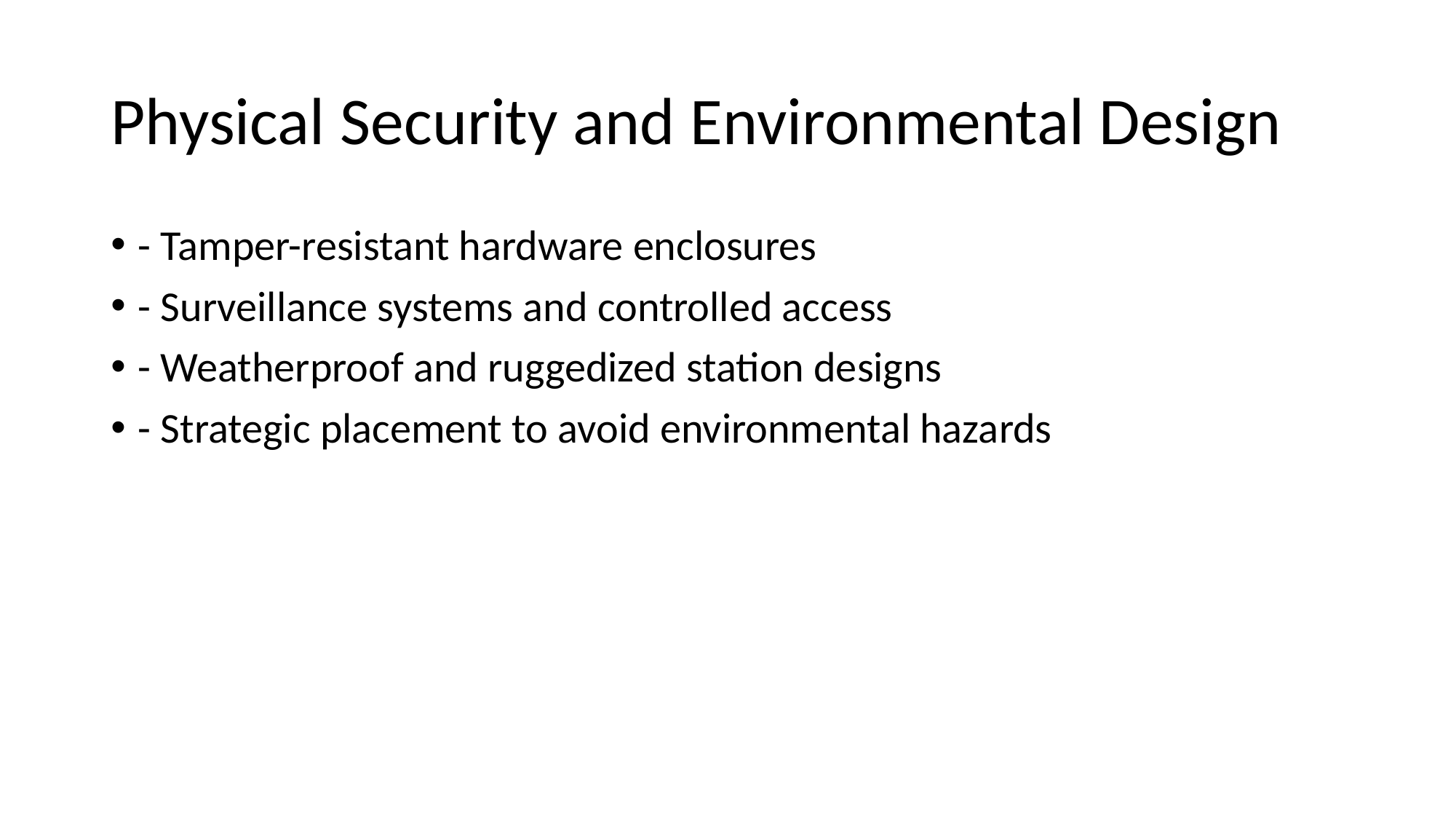

# Physical Security and Environmental Design
- Tamper-resistant hardware enclosures
- Surveillance systems and controlled access
- Weatherproof and ruggedized station designs
- Strategic placement to avoid environmental hazards